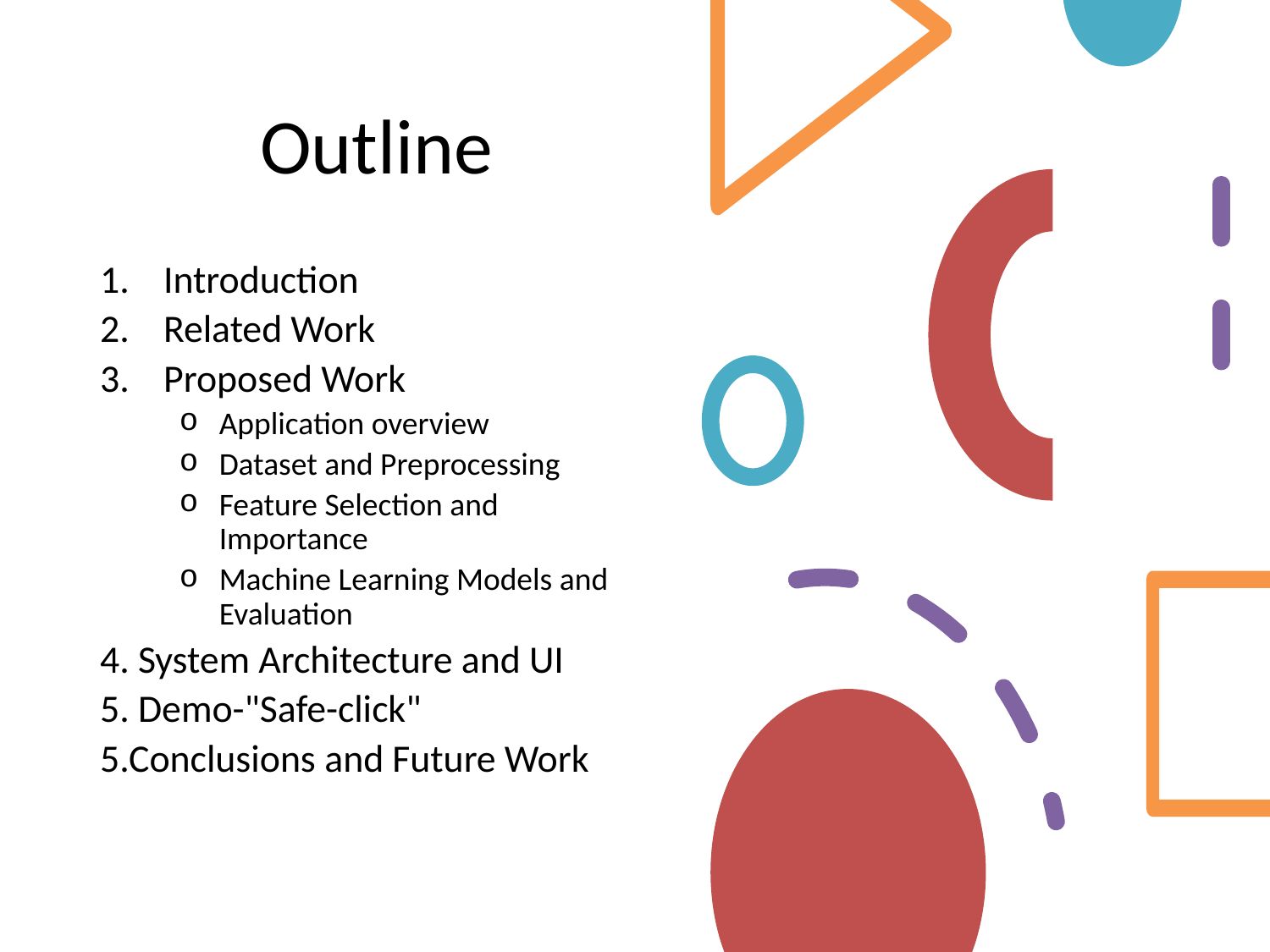

# Outline

Introduction
Related Work
Proposed Work
Application overview
Dataset and Preprocessing
Feature Selection and Importance
Machine Learning Models and Evaluation
4. System Architecture and UI
5. Demo-"Safe-click"
5.Conclusions and Future Work